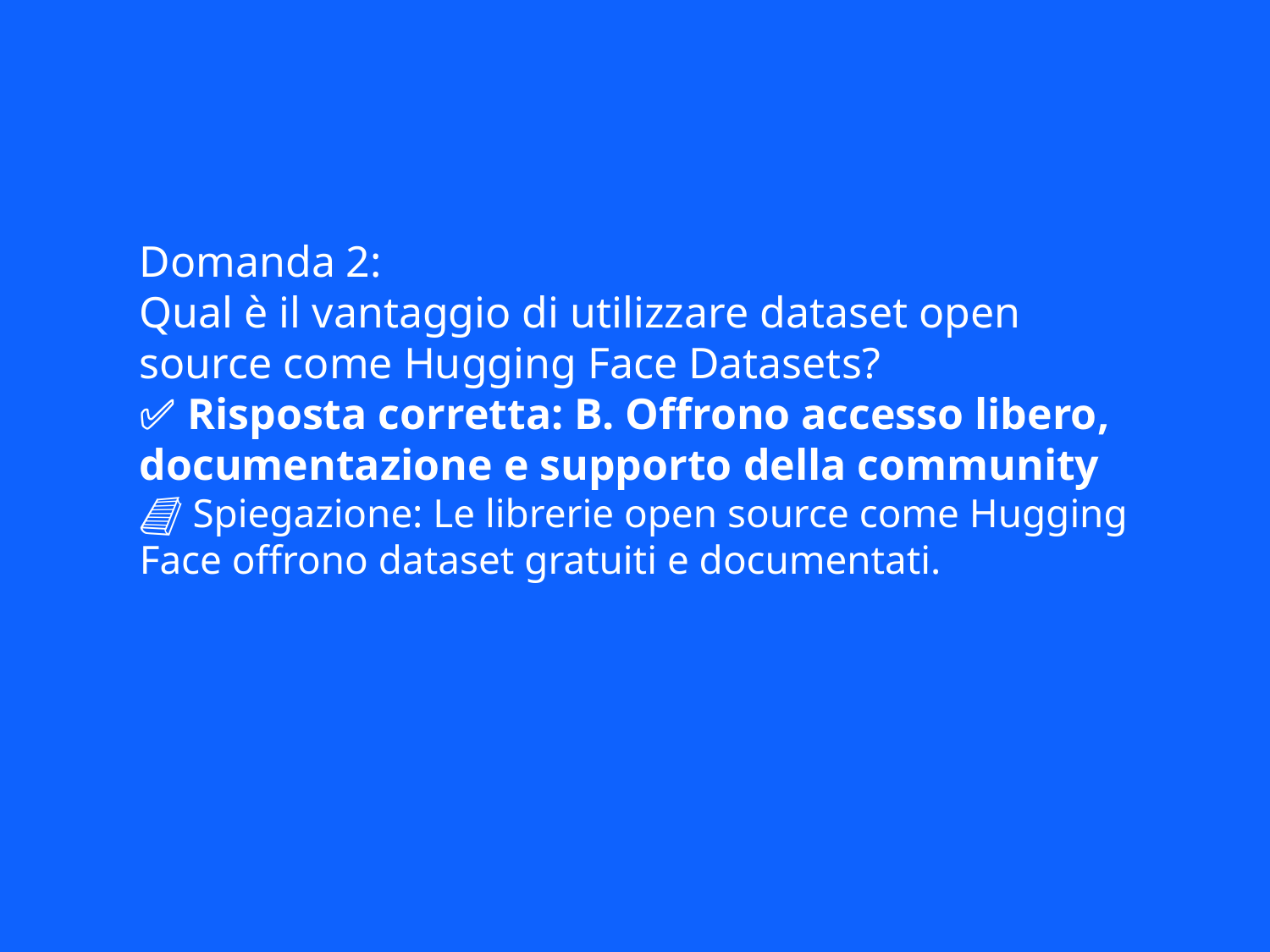

Domanda 2:
Qual è il vantaggio di utilizzare dataset open source come Hugging Face Datasets?
✅ Risposta corretta: B. Offrono accesso libero, documentazione e supporto della community
📘 Spiegazione: Le librerie open source come Hugging Face offrono dataset gratuiti e documentati.